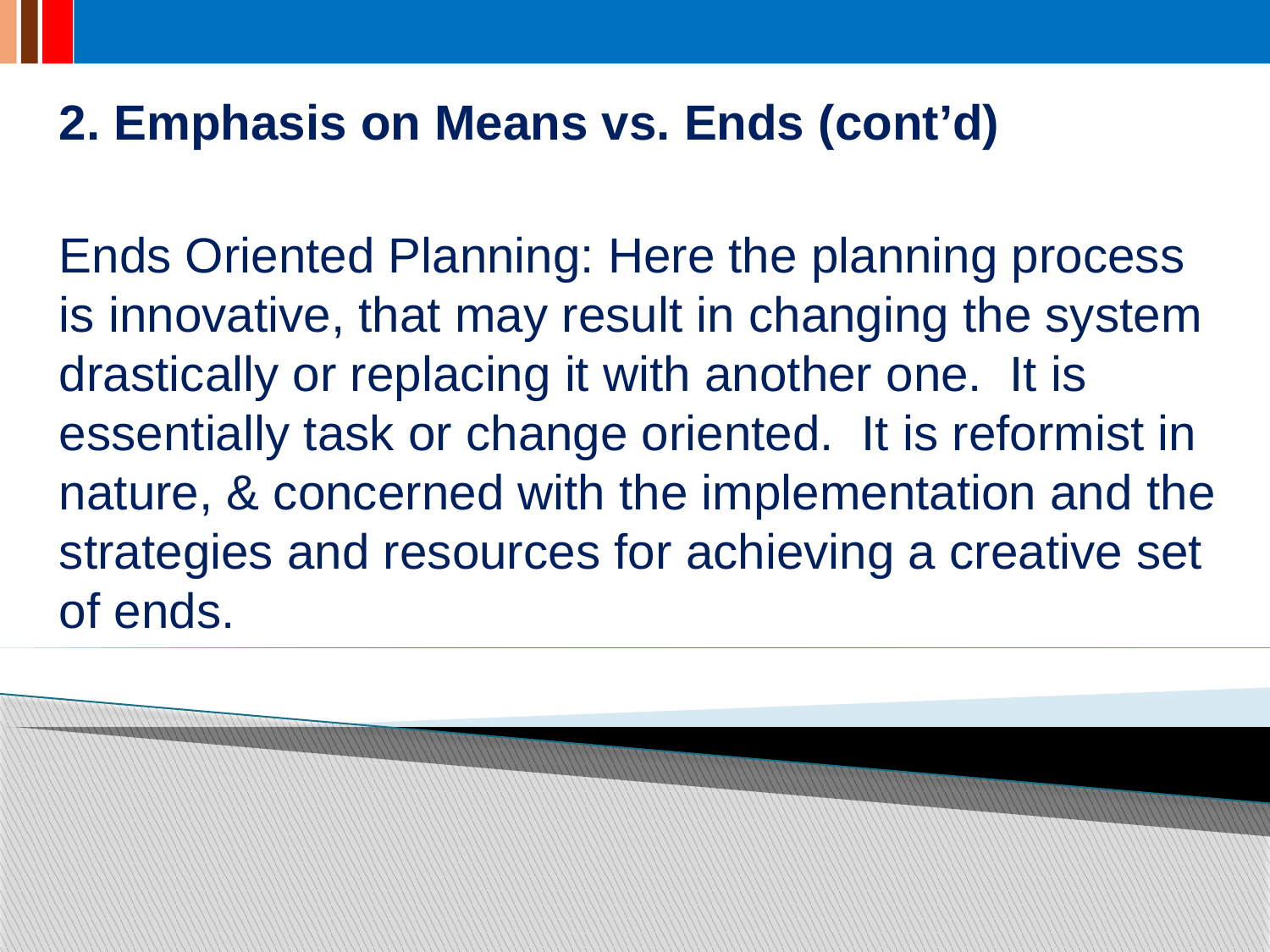

2. Emphasis on Means vs. Ends (cont’d)

Ends Oriented Planning: Here the planning process is innovative, that may result in changing the system drastically or replacing it with another one.  It is essentially task or change oriented.  It is reformist in nature, & concerned with the implementation and the strategies and resources for achieving a creative set of ends.